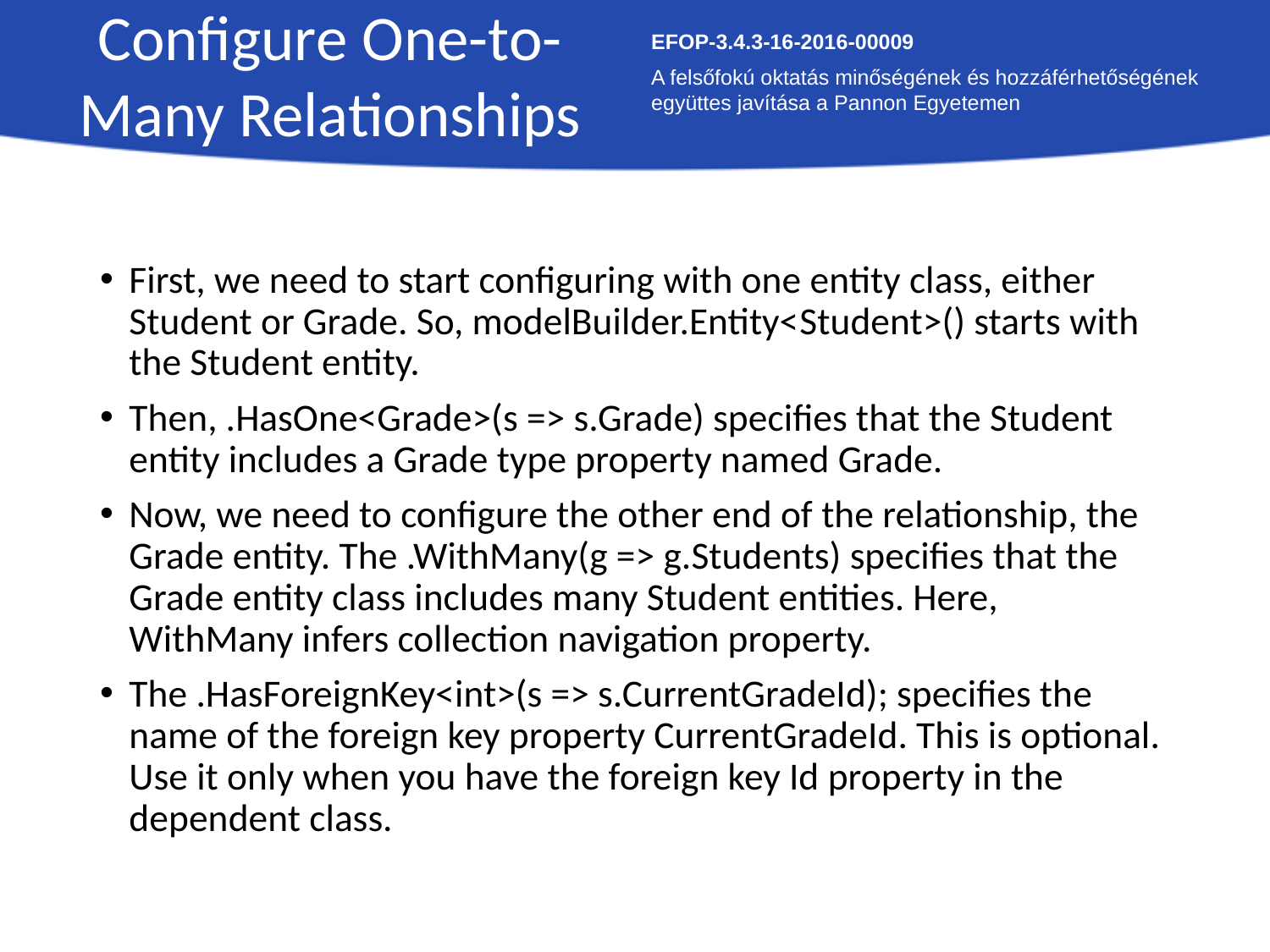

Configure One-to-Many Relationships
EFOP-3.4.3-16-2016-00009
A felsőfokú oktatás minőségének és hozzáférhetőségének együttes javítása a Pannon Egyetemen
First, we need to start configuring with one entity class, either Student or Grade. So, modelBuilder.Entity<Student>() starts with the Student entity.
Then, .HasOne<Grade>(s => s.Grade) specifies that the Student entity includes a Grade type property named Grade.
Now, we need to configure the other end of the relationship, the Grade entity. The .WithMany(g => g.Students) specifies that the Grade entity class includes many Student entities. Here, WithMany infers collection navigation property.
The .HasForeignKey<int>(s => s.CurrentGradeId); specifies the name of the foreign key property CurrentGradeId. This is optional. Use it only when you have the foreign key Id property in the dependent class.